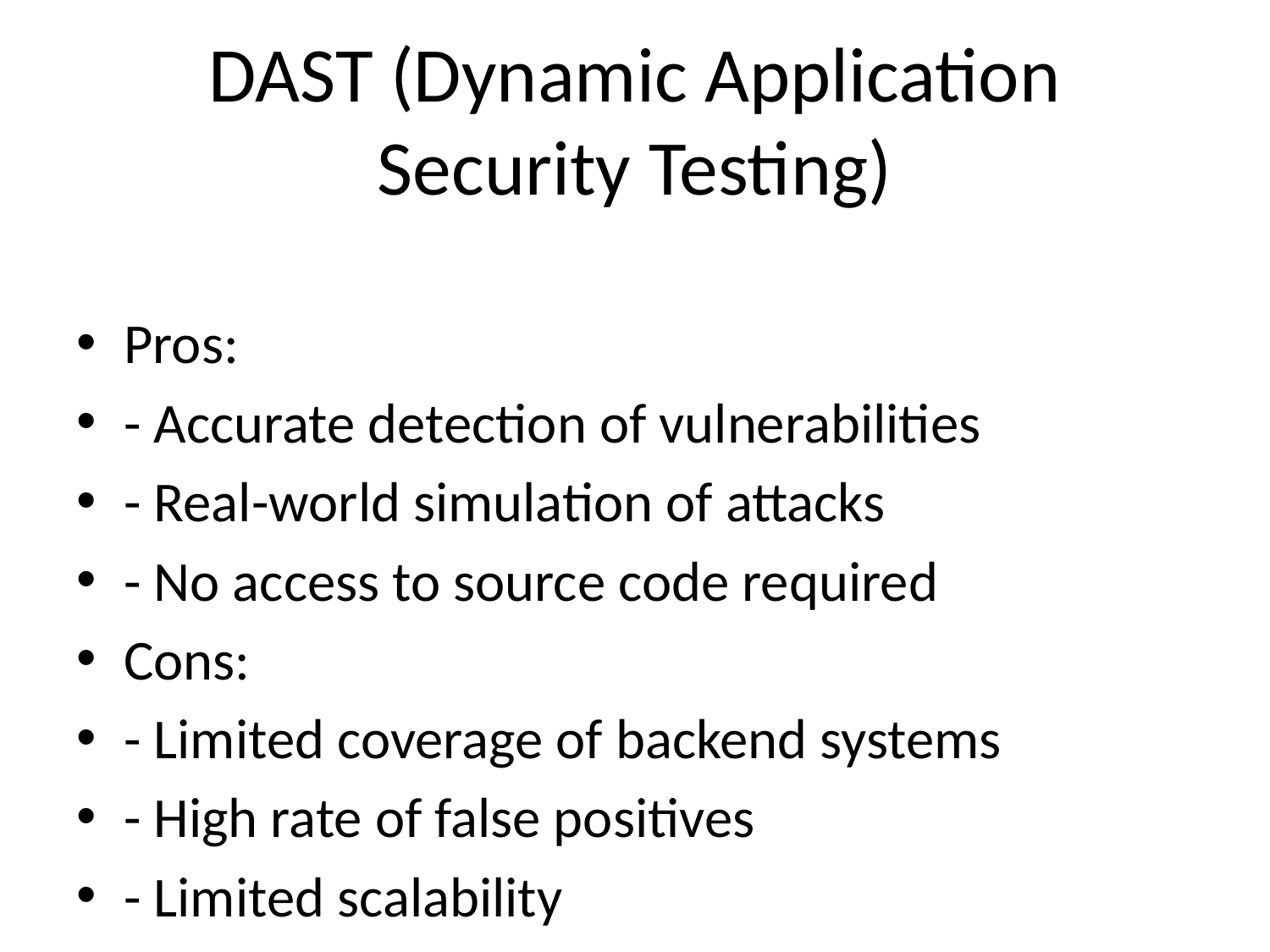

# DAST (Dynamic Application Security Testing)

Pros:
- Accurate detection of vulnerabilities
- Real-world simulation of attacks
- No access to source code required
Cons:
- Limited coverage of backend systems
- High rate of false positives
- Limited scalability